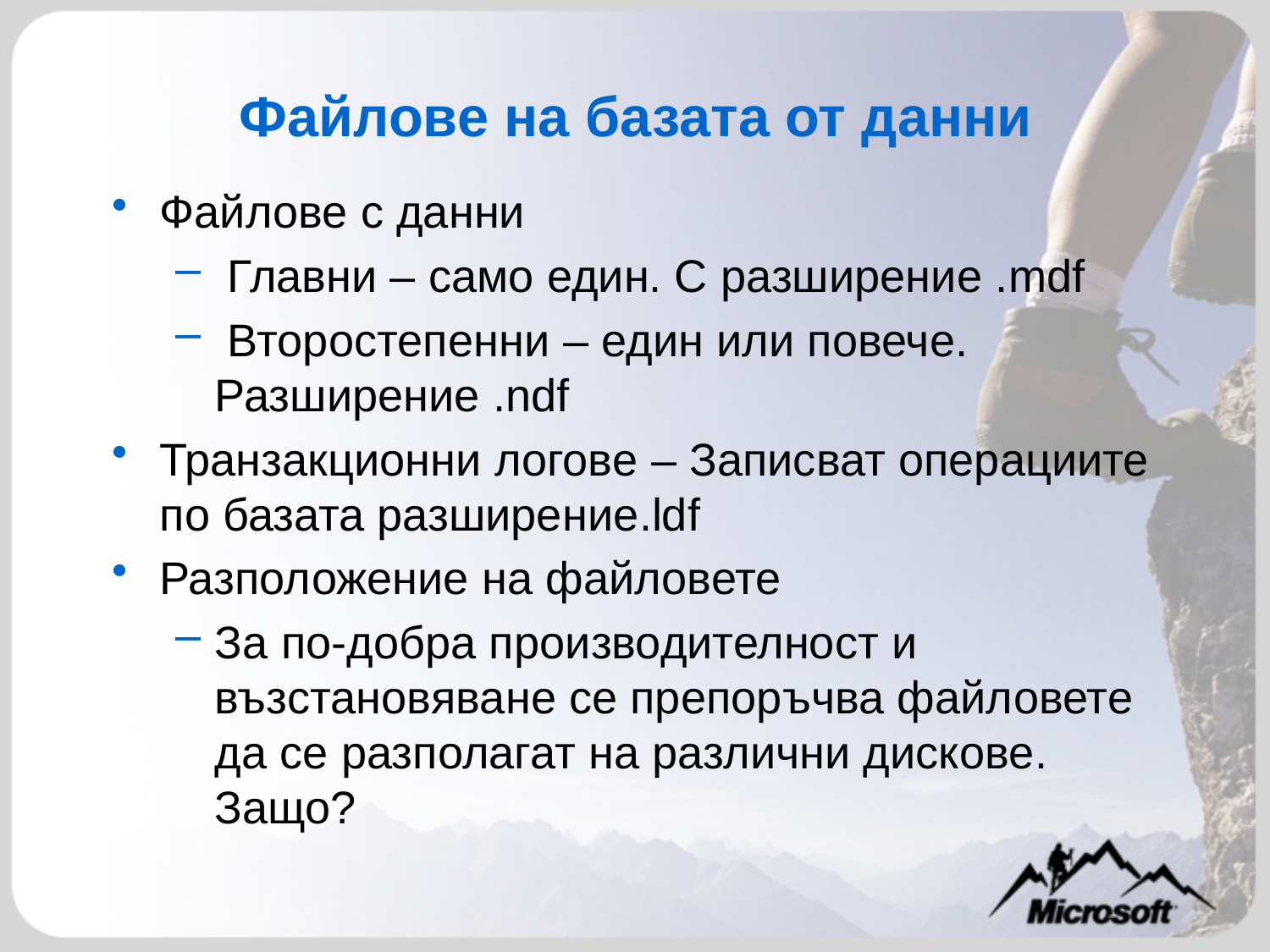

# Файлове на базата от данни
Файлове с данни
 Главни – само един. С разширение .mdf
 Второстепенни – един или повече. Разширение .ndf
Транзакционни логове – Записват операциите по базата разширение.ldf
Разположение на файловете
За по-добра производителност и възстановяване се препоръчва файловете да се разполагат на различни дискове. Защо?